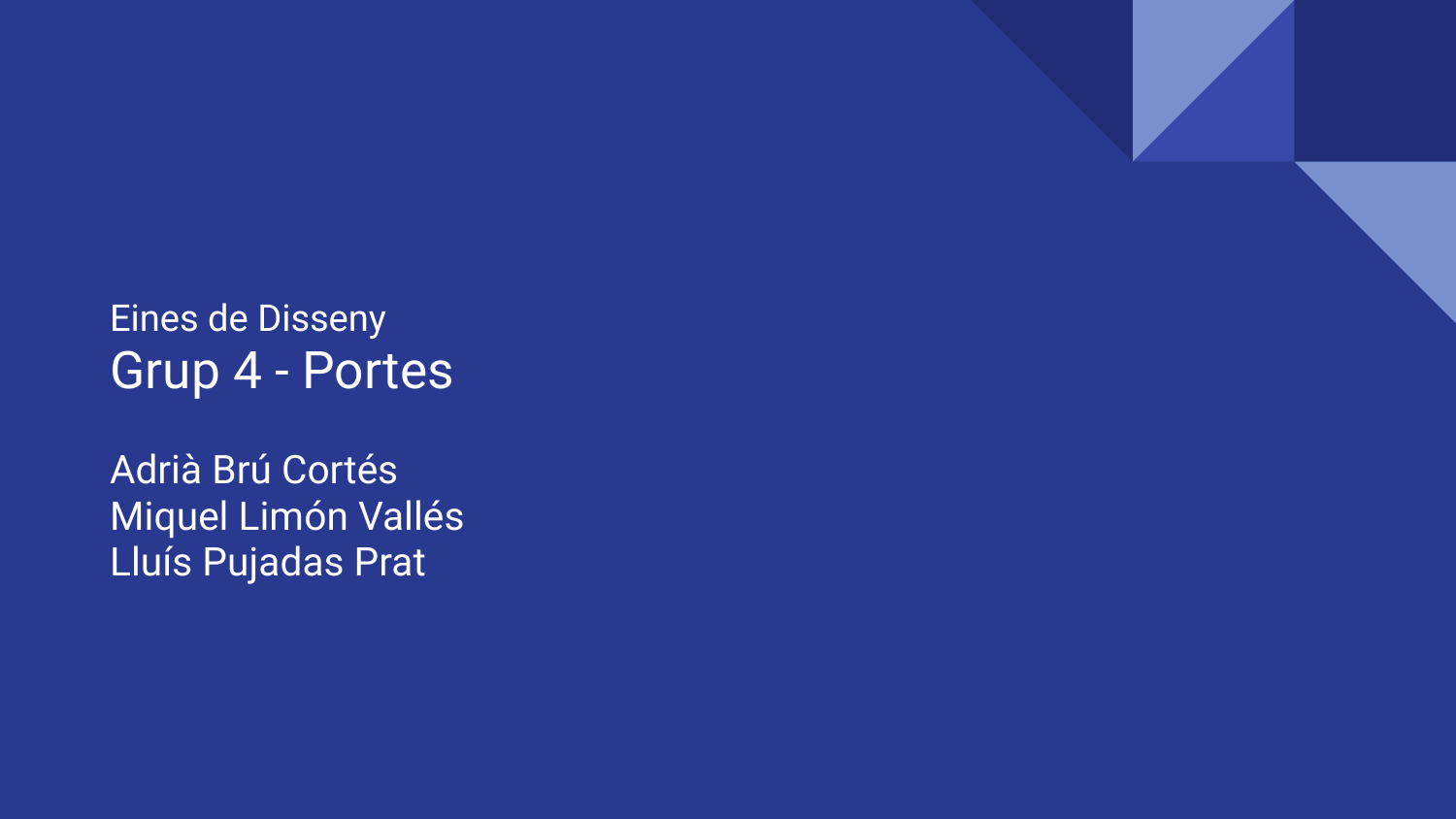

# Eines de Disseny
Grup 4 - Portes
Adrià Brú Cortés
Miquel Limón Vallés
Lluís Pujadas Prat